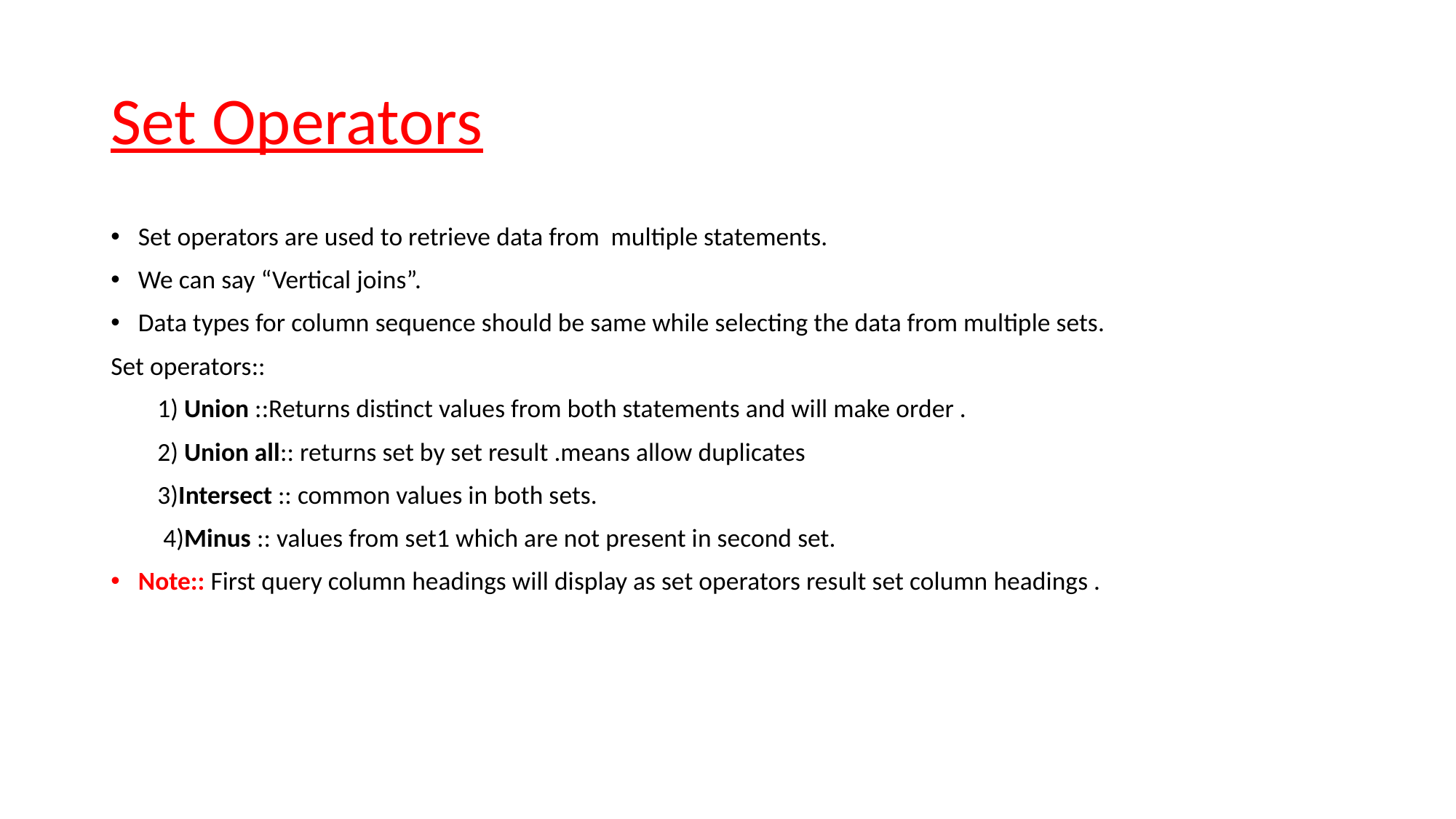

# Set Operators
Set operators are used to retrieve data from  multiple statements.
We can say “Vertical joins”.
Data types for column sequence should be same while selecting the data from multiple sets.
Set operators::
        1) Union ::Returns distinct values from both statements and will make order .
        2) Union all:: returns set by set result .means allow duplicates
        3)Intersect :: common values in both sets.
         4)Minus :: values from set1 which are not present in second set.
Note:: First query column headings will display as set operators result set column headings .